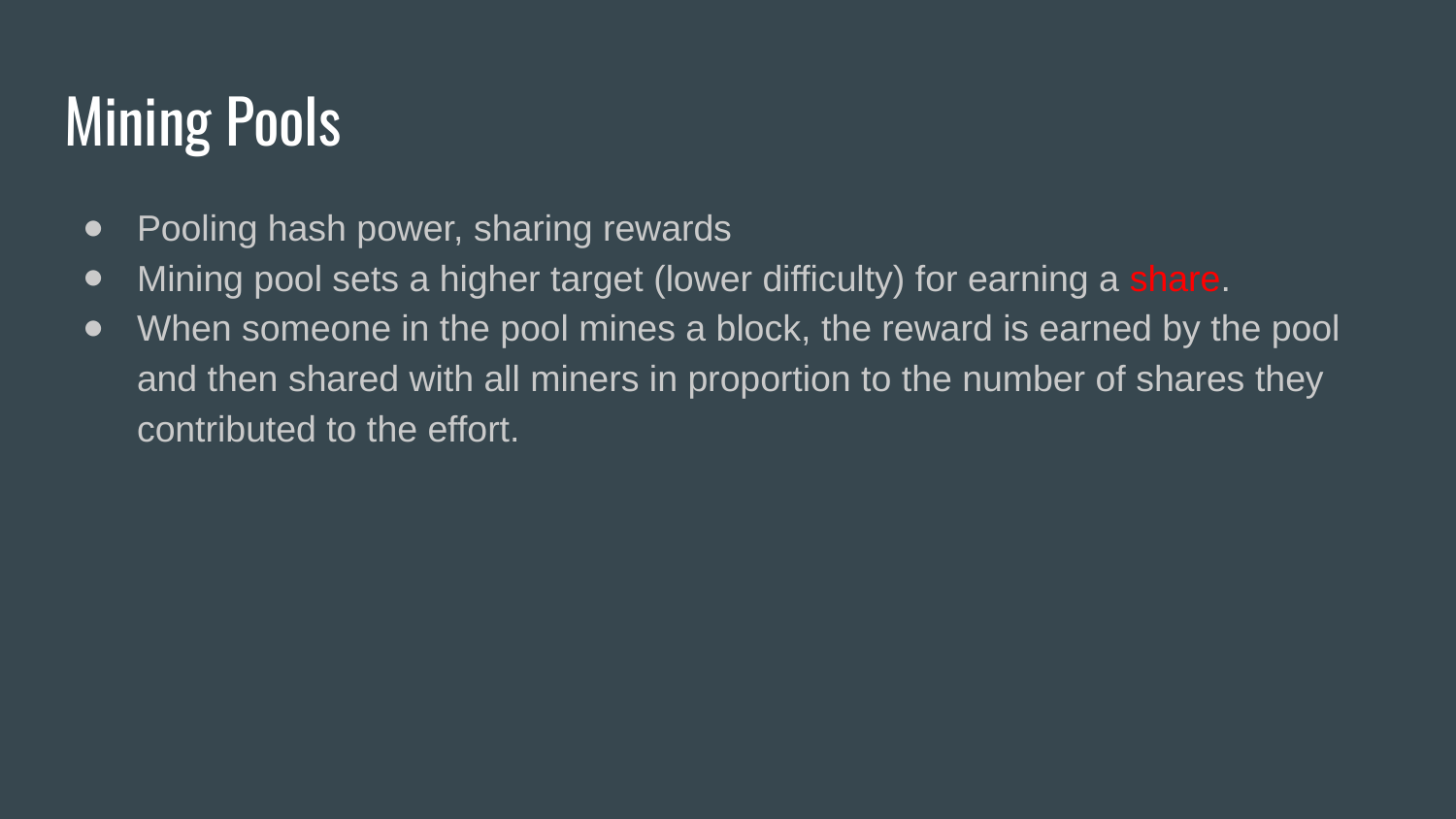

# Mining Pools
Pooling hash power, sharing rewards
Mining pool sets a higher target (lower difficulty) for earning a share.
When someone in the pool mines a block, the reward is earned by the pool and then shared with all miners in proportion to the number of shares they contributed to the effort.